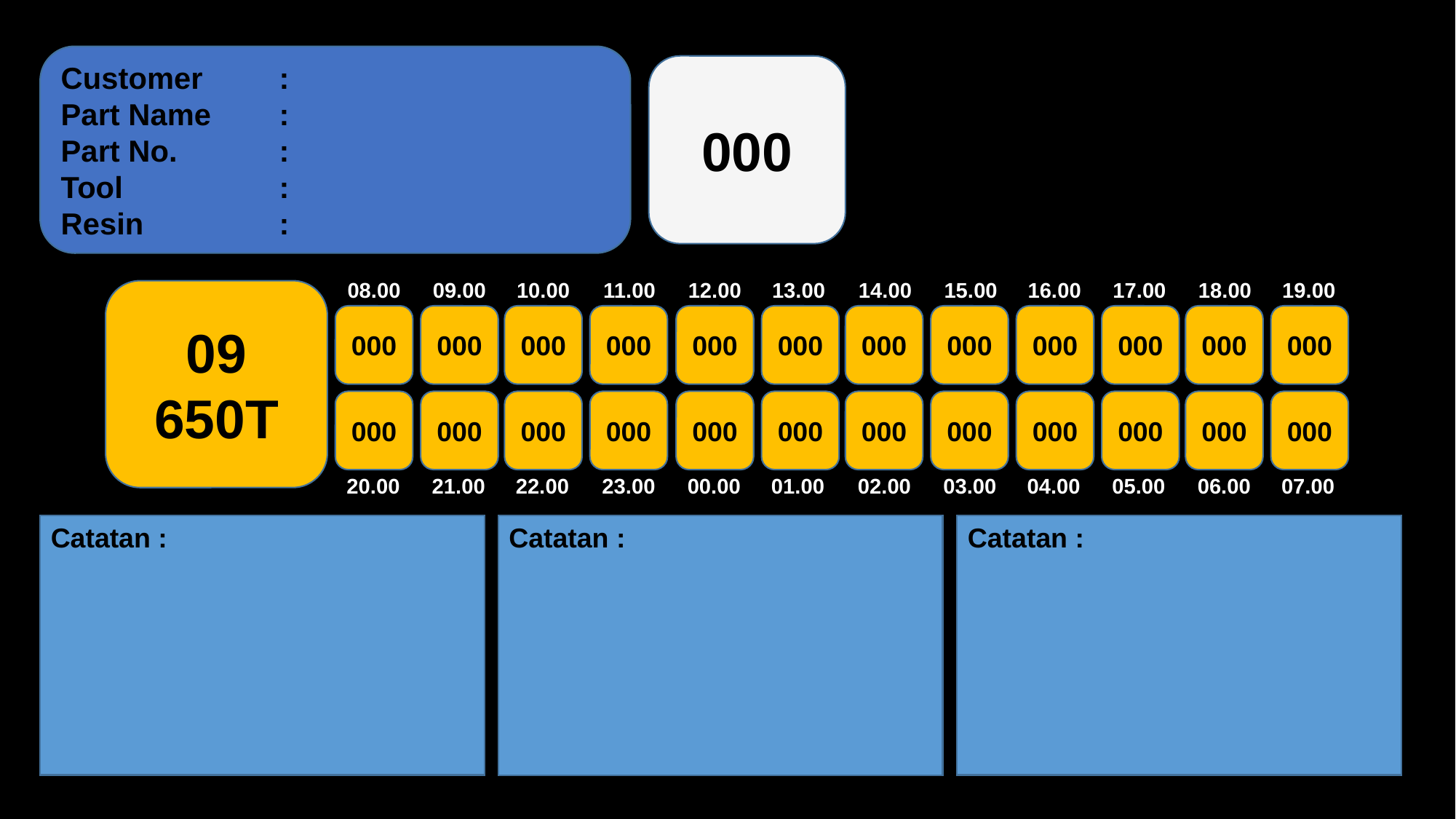

Customer	:
Part Name	:
Part No.	:
Tool		:
Resin		:
000
09
650T
08.00
09.00
10.00
11.00
12.00
13.00
14.00
15.00
16.00
17.00
18.00
19.00
000
000
000
000
000
000
000
000
000
000
000
000
000
000
000
000
000
000
000
000
000
000
000
000
20.00
21.00
22.00
23.00
00.00
01.00
02.00
03.00
04.00
05.00
06.00
07.00
Catatan :

Catatan :

Catatan :